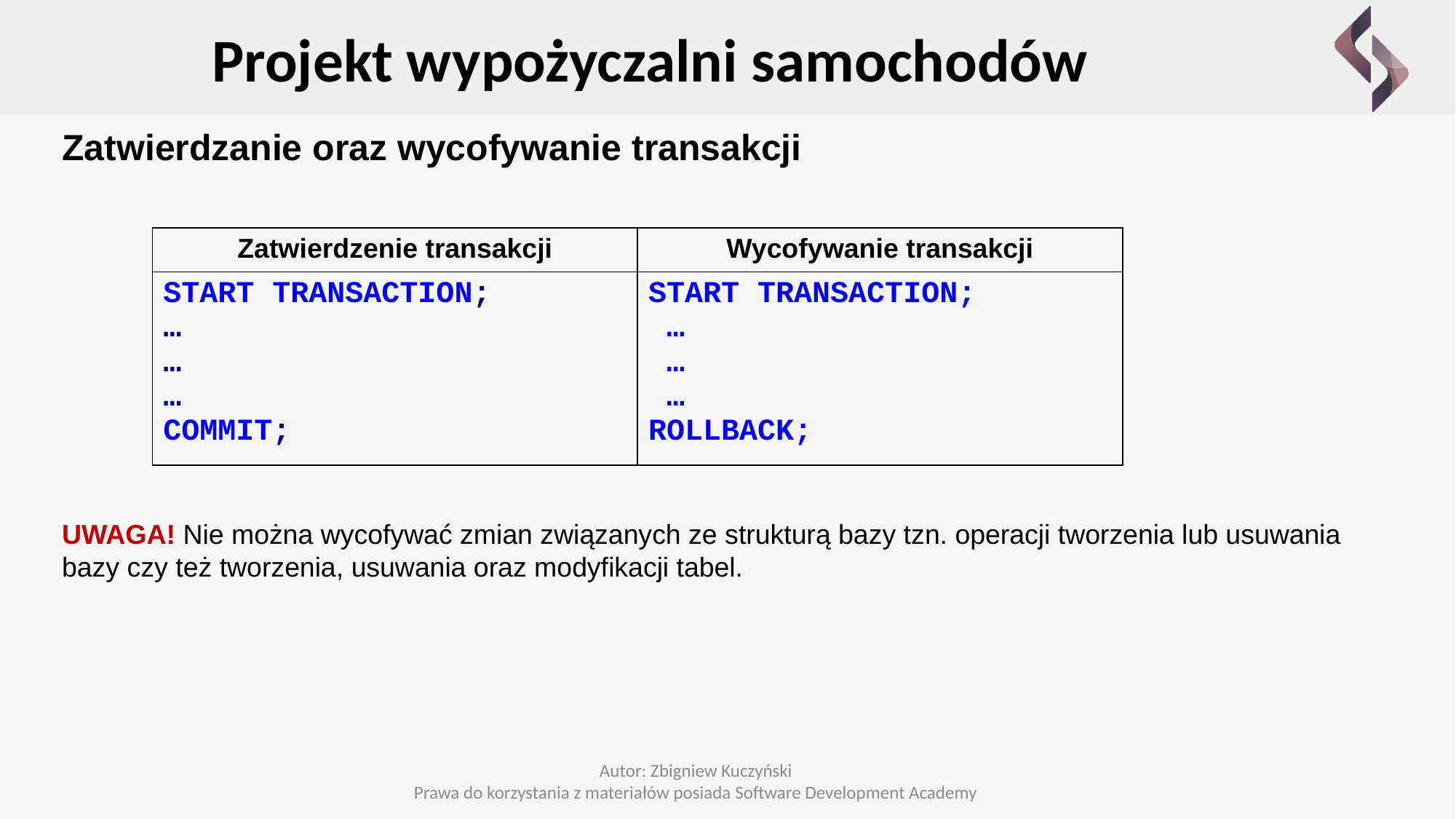

Projekt wypożyczalni samochodów
Zatwierdzanie oraz wycofywanie transakcji

UWAGA! Nie można wycofywać zmian związanych ze strukturą bazy tzn. operacji tworzenia lub usuwania bazy czy też tworzenia, usuwania oraz modyfikacji tabel.

| Zatwierdzenie transakcji | Wycofywanie transakcji |
| --- | --- |
| START TRANSACTION; … … … COMMIT; | START TRANSACTION; … … … ROLLBACK; |

Autor: Zbigniew Kuczyński
Prawa do korzystania z materiałów posiada Software Development Academy